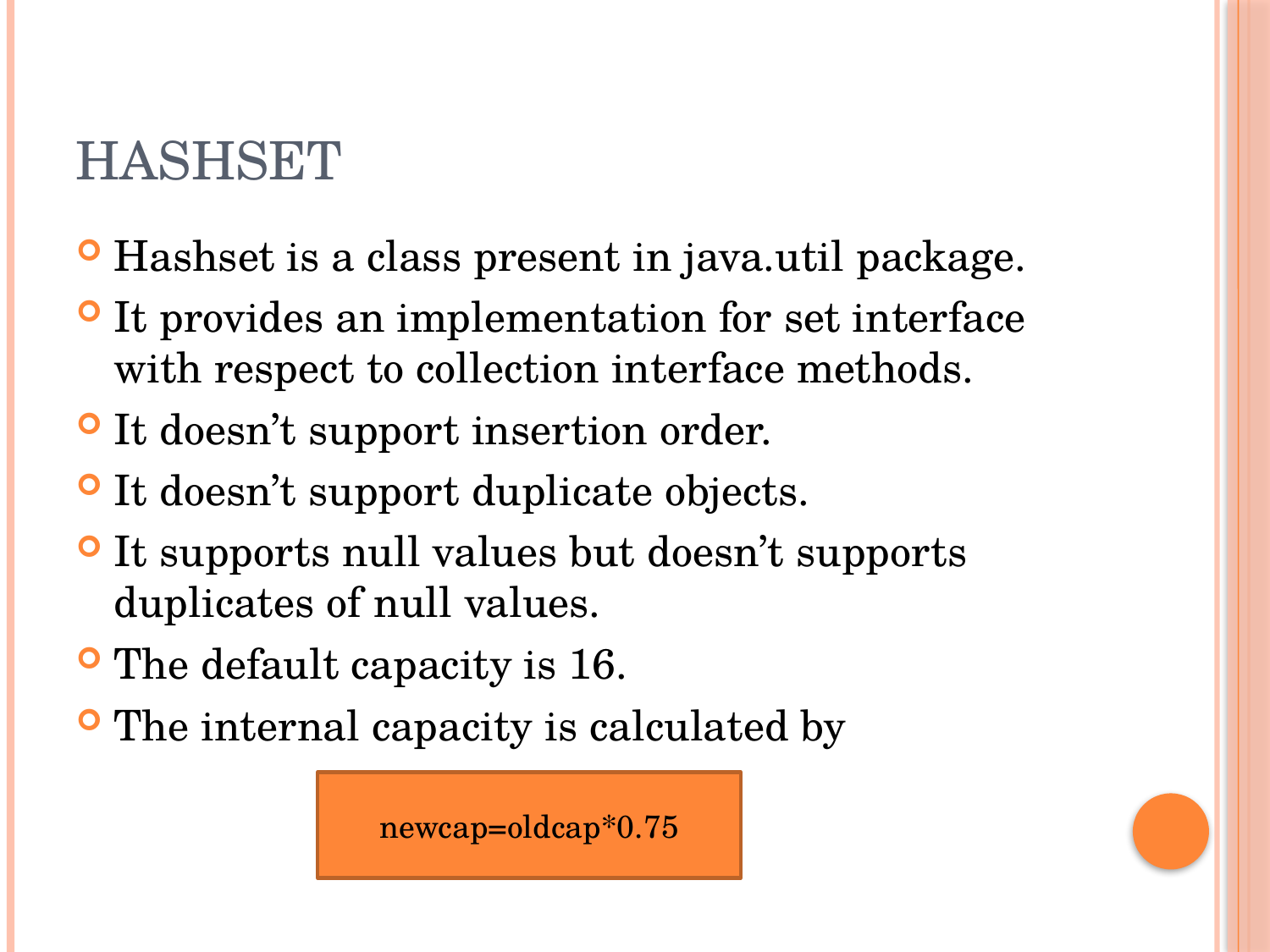

# hashset
Hashset is a class present in java.util package.
It provides an implementation for set interface with respect to collection interface methods.
It doesn’t support insertion order.
It doesn’t support duplicate objects.
It supports null values but doesn’t supports duplicates of null values.
The default capacity is 16.
The internal capacity is calculated by

newcap=oldcap*0.75